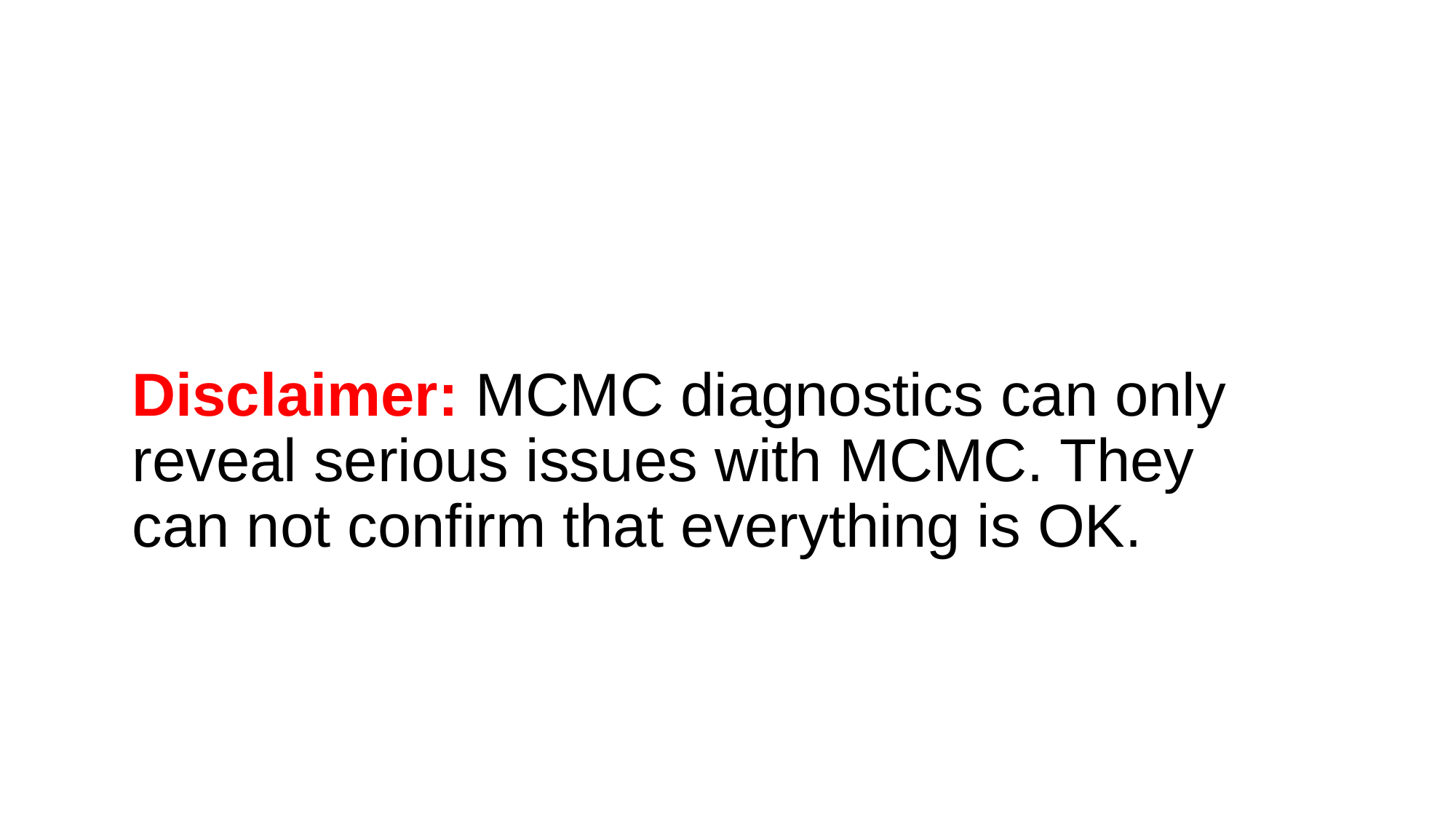

Disclaimer: MCMC diagnostics can only reveal serious issues with MCMC. They can not confirm that everything is OK.